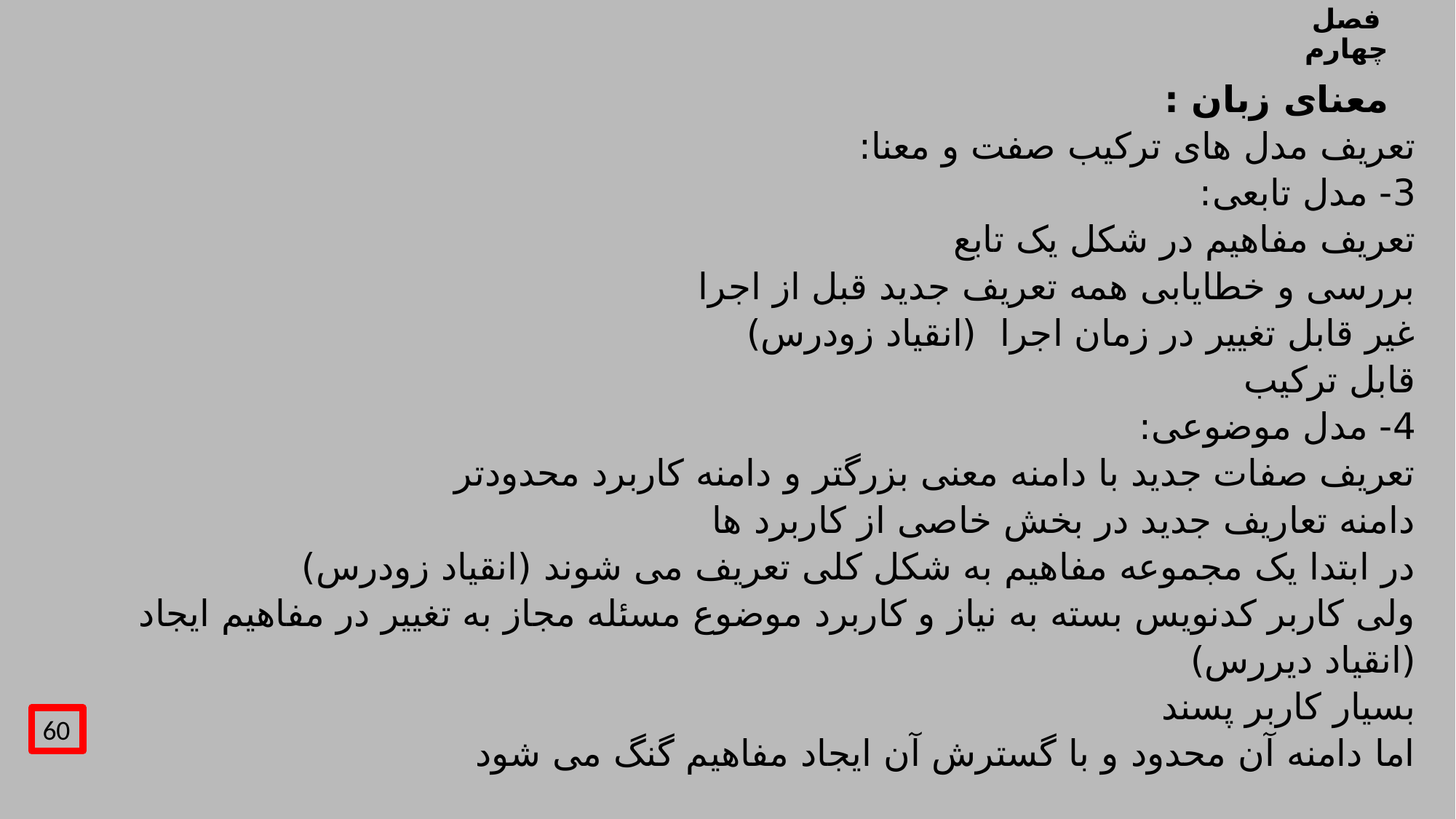

# فصل چهارم
معنای زبان :
تعریف مدل های ترکیب صفت و معنا:
3- مدل تابعی:
تعریف مفاهیم در شکل یک تابع
بررسی و خطایابی همه تعریف جدید قبل از اجرا
غیر قابل تغییر در زمان اجرا  (انقیاد زودرس)
قابل ترکیب
4- مدل موضوعی:
تعریف صفات جدید با دامنه معنی بزرگتر و دامنه کاربرد محدودتر
دامنه تعاریف جدید در بخش خاصی از کاربرد ها
در ابتدا یک مجموعه مفاهیم به شکل کلی تعریف می شوند (انقیاد زودرس)
ولی کاربر کدنویس بسته به نیاز و کاربرد موضوع مسئله مجاز به تغییر در مفاهیم ایجاد (انقیاد دیررس)
بسیار کاربر پسند
اما دامنه آن محدود و با گسترش آن ایجاد مفاهیم گنگ می شود
60